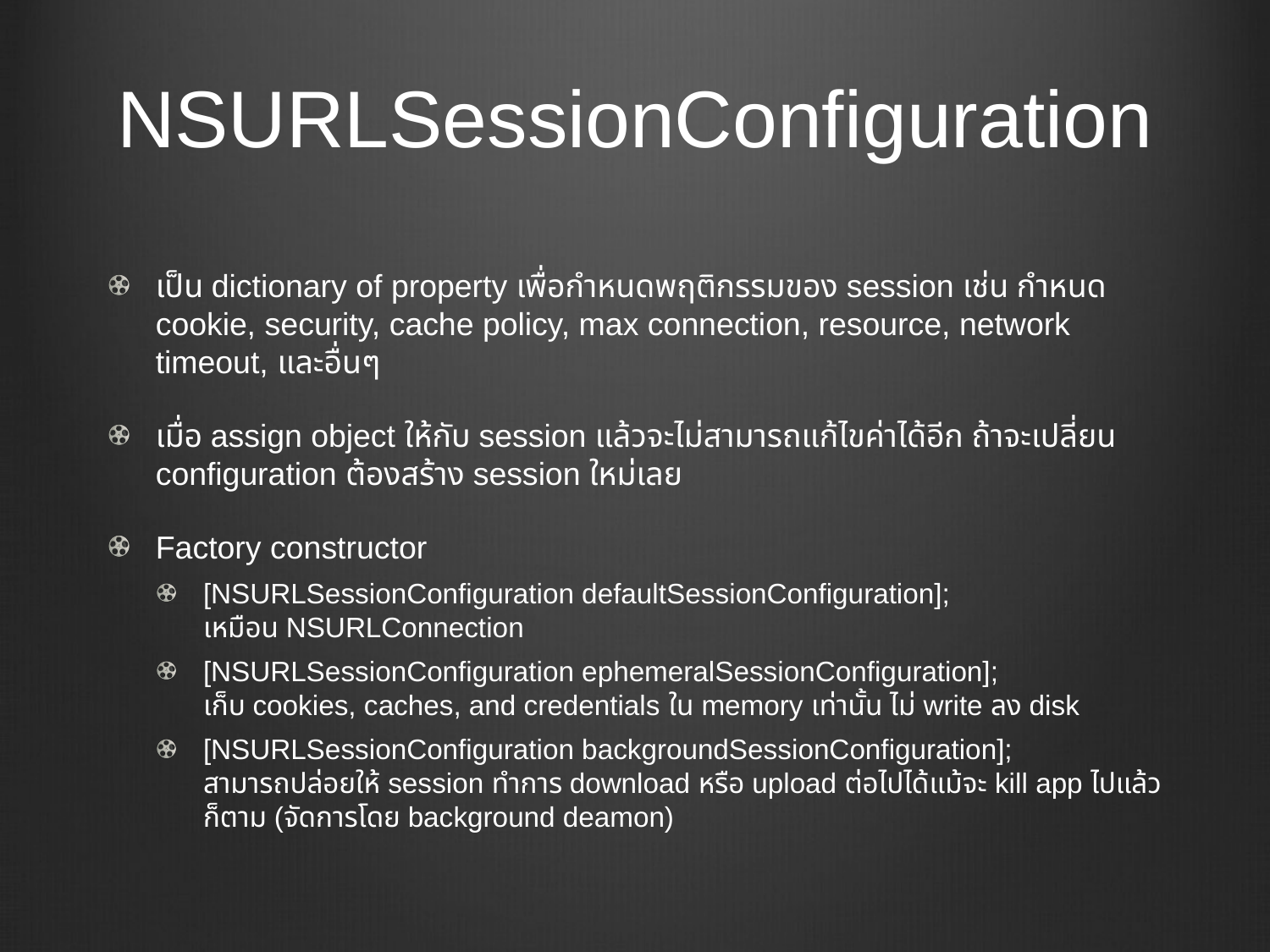

# NSURLSessionConfiguration
เป็น dictionary of property เพื่อกำหนดพฤติกรรมของ session เช่น กำหนด cookie, security, cache policy, max connection, resource, network timeout, และอื่นๆ
เมื่อ assign object ให้กับ session แล้วจะไม่สามารถแก้ไขค่าได้อีก ถ้าจะเปลี่ยน configuration ต้องสร้าง session ใหม่เลย
Factory constructor
[NSURLSessionConfiguration defaultSessionConfiguration];
เหมือน NSURLConnection
[NSURLSessionConfiguration ephemeralSessionConfiguration];
เก็บ cookies, caches, and credentials ใน memory เท่านั้น ไม่ write ลง disk
[NSURLSessionConfiguration backgroundSessionConfiguration];
สามารถปล่อยให้ session ทำการ download หรือ upload ต่อไปได้แม้จะ kill app ไปแล้วก็ตาม (จัดการโดย background deamon)